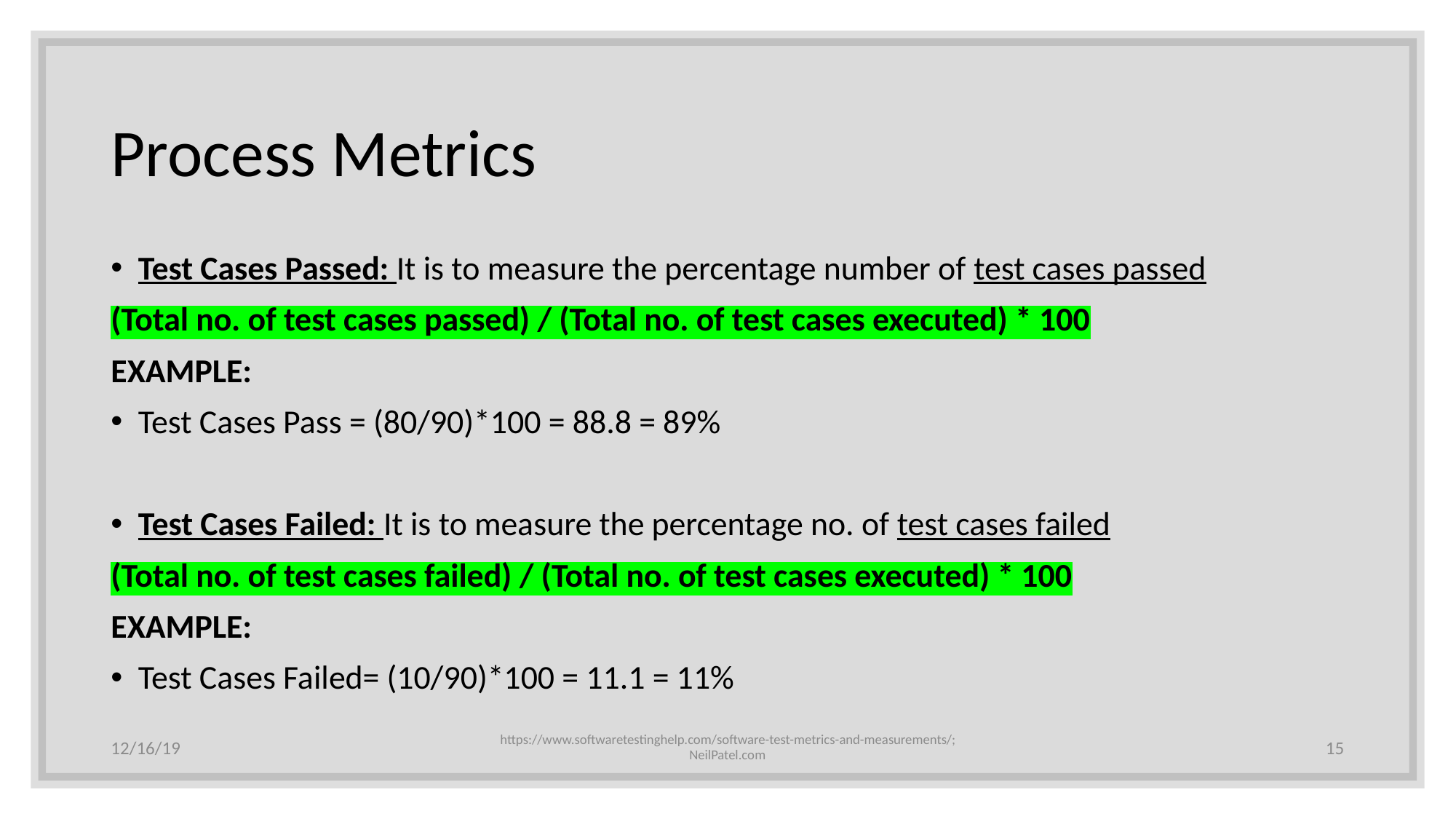

# Process Metrics
Test Cases Passed: It is to measure the percentage number of test cases passed
(Total no. of test cases passed) / (Total no. of test cases executed) * 100
EXAMPLE:
Test Cases Pass = (80/90)*100 = 88.8 = 89%

Test Cases Failed: It is to measure the percentage no. of test cases failed
(Total no. of test cases failed) / (Total no. of test cases executed) * 100
EXAMPLE:
Test Cases Failed= (10/90)*100 = 11.1 = 11%
12/16/19
https://www.softwaretestinghelp.com/software-test-metrics-and-measurements/; NeilPatel.com
15